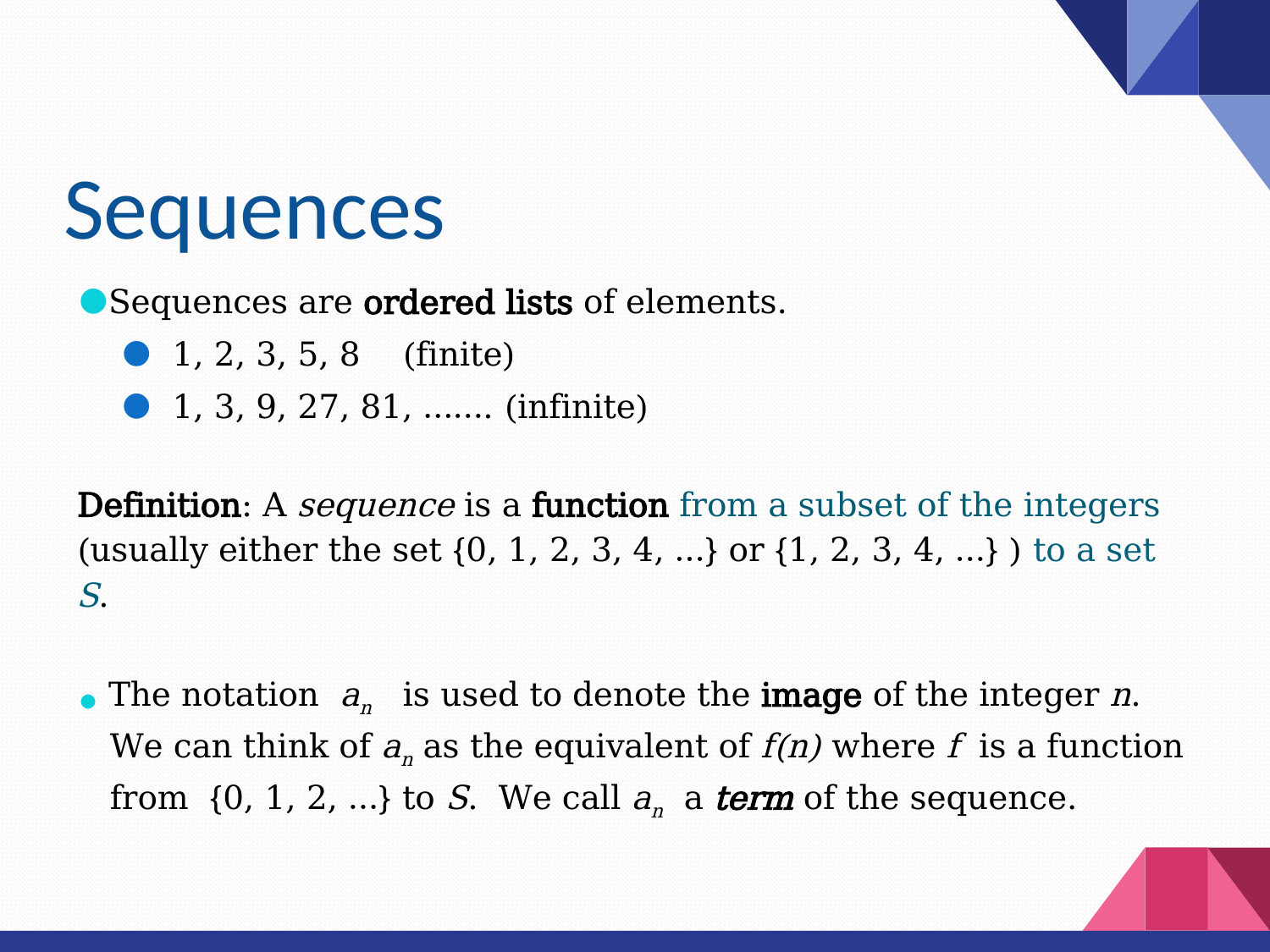

# Sequences
Sequences are ordered lists of elements.
  1, 2, 3, 5, 8    (finite)
  1, 3, 9, 27, 81, ……. (infinite)

Definition: A sequence is a function from a subset of the integers (usually either the set {0, 1, 2, 3, 4, …} or {1, 2, 3, 4, …} ) to a set S.

The notation  an   is used to denote the image of the integer n.
We can think of an as the equivalent of f(n) where f  is a function from  {0, 1, 2, …} to S.  We call an  a term of the sequence.